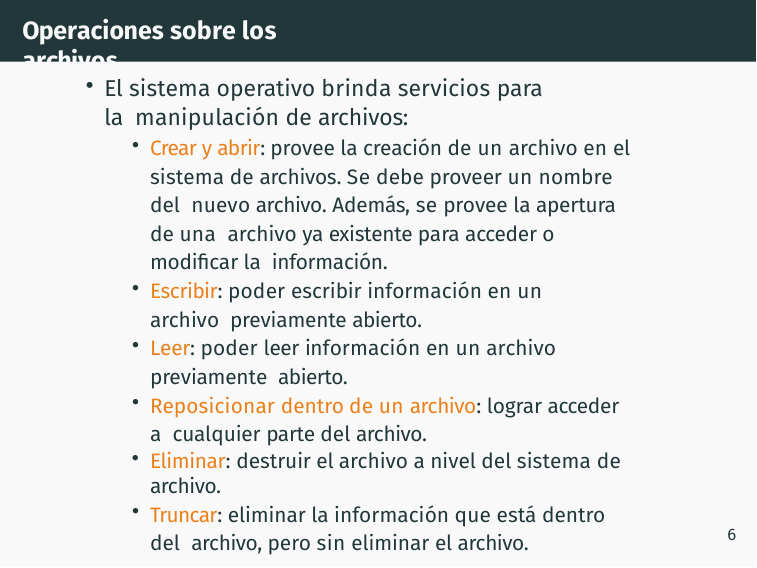

# Operaciones sobre los archivos
El sistema operativo brinda servicios para la  manipulación de archivos:
Crear y abrir: provee la creación de un archivo en el  sistema de archivos. Se debe proveer un nombre del  nuevo archivo. Además, se provee la apertura de una  archivo ya existente para acceder o modificar la  información.
Escribir: poder escribir información en un archivo  previamente abierto.
Leer: poder leer información en un archivo previamente  abierto.
Reposicionar dentro de un archivo: lograr acceder a  cualquier parte del archivo.
Eliminar: destruir el archivo a nivel del sistema de archivo.
Truncar: eliminar la información que está dentro del  archivo, pero sin eliminar el archivo.
6